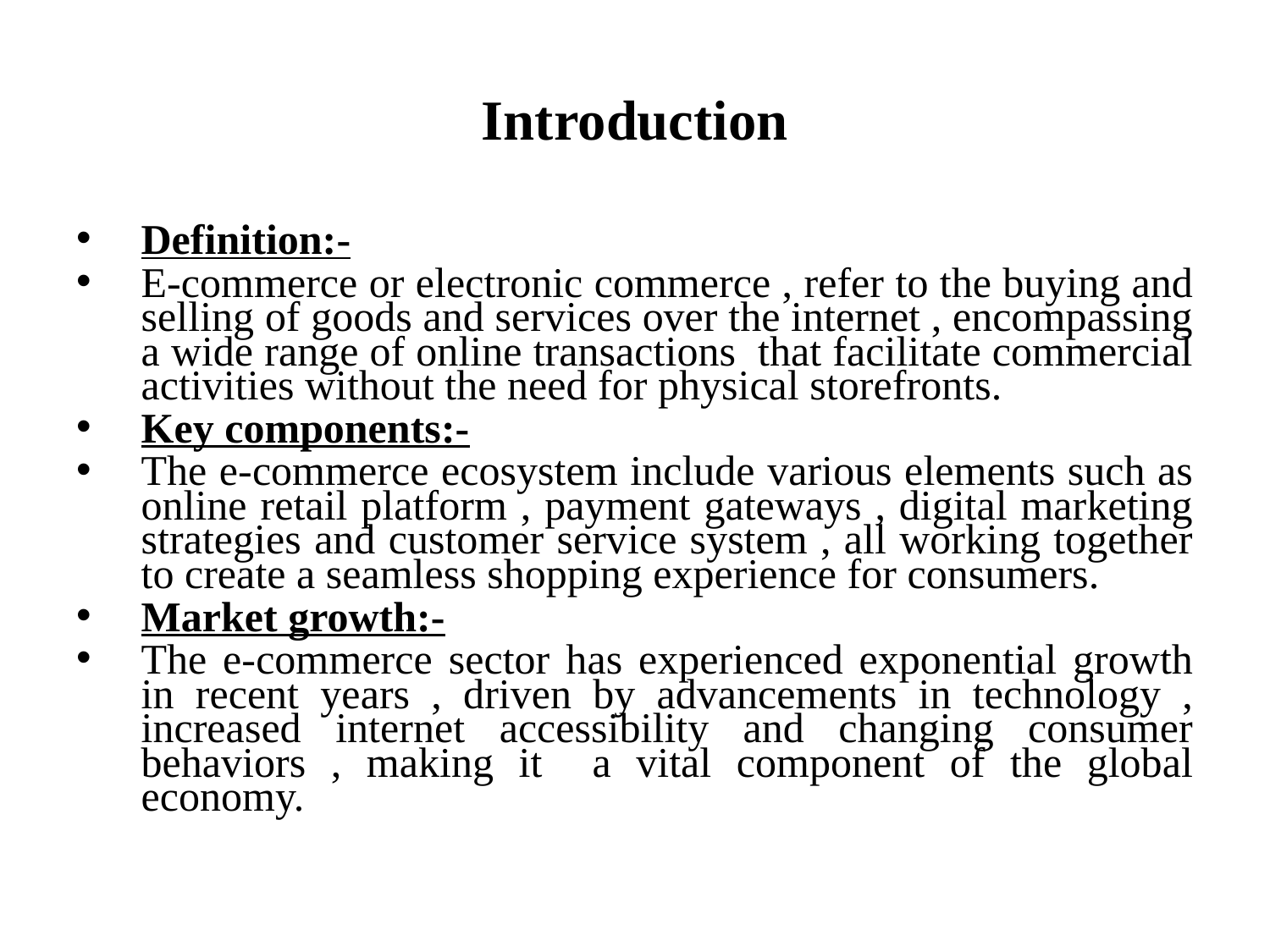

# Introduction
Definition:-
E-commerce or electronic commerce , refer to the buying and selling of goods and services over the internet , encompassing a wide range of online transactions  that facilitate commercial activities without the need for physical storefronts.
Key components:-
The e-commerce ecosystem include various elements such as online retail platform , payment gateways , digital marketing strategies and customer service system , all working together to create a seamless shopping experience for consumers.
Market growth:-
The e-commerce sector has experienced exponential growth in recent years , driven by advancements in technology , increased internet accessibility and changing consumer behaviors , making it  a vital component of the global economy.